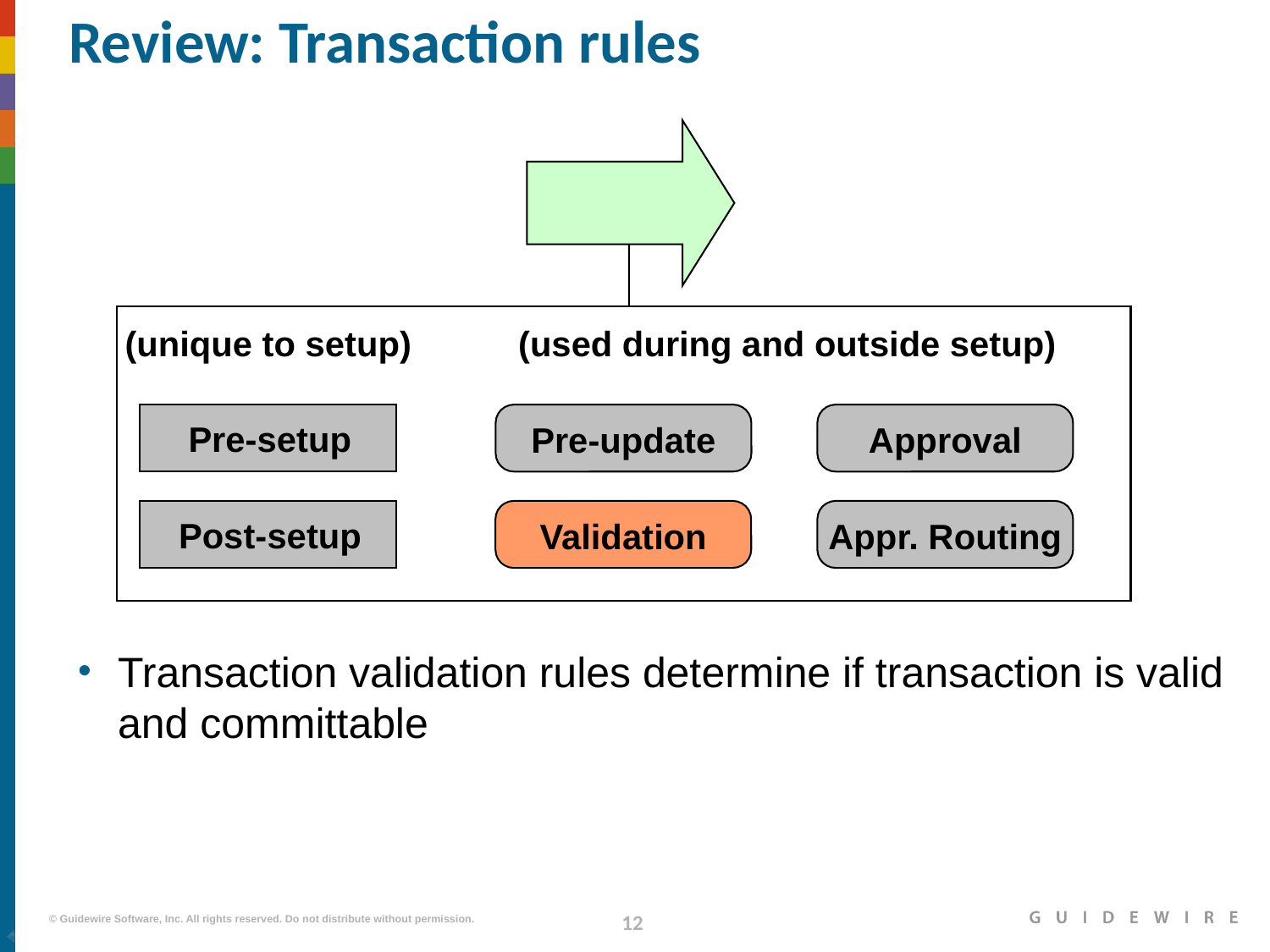

# Review: Transaction rules

(unique to setup)
(used during and outside setup)

Pre-setup
Pre-update
Approval

Post-setup
Validation
Appr. Routing
Transaction validation rules determine if transaction is valid and committable